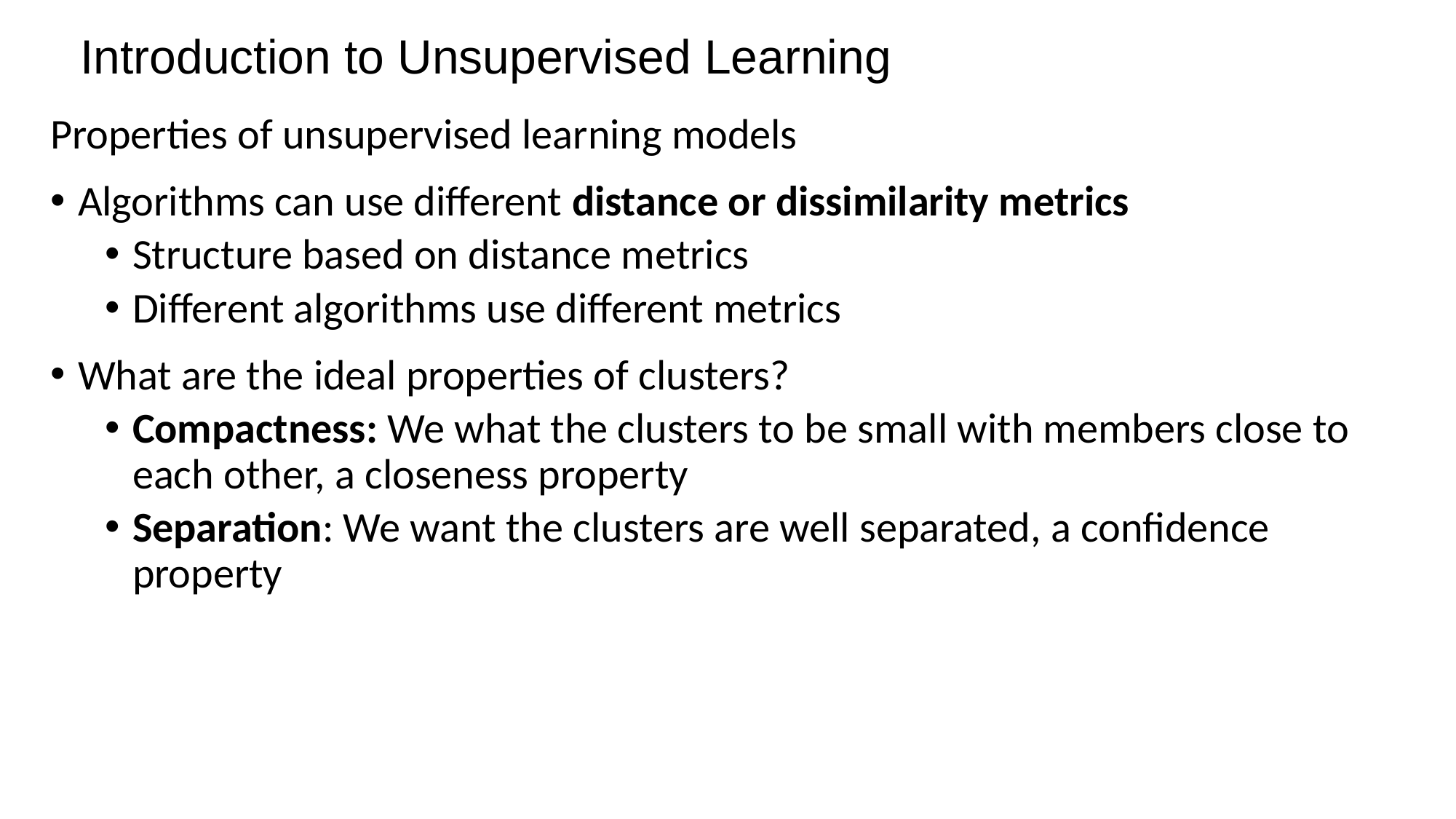

# Introduction to Unsupervised Learning
Properties of unsupervised learning models
Algorithms can use different distance or dissimilarity metrics
Structure based on distance metrics
Different algorithms use different metrics
What are the ideal properties of clusters?
Compactness: We what the clusters to be small with members close to each other, a closeness property
Separation: We want the clusters are well separated, a confidence property